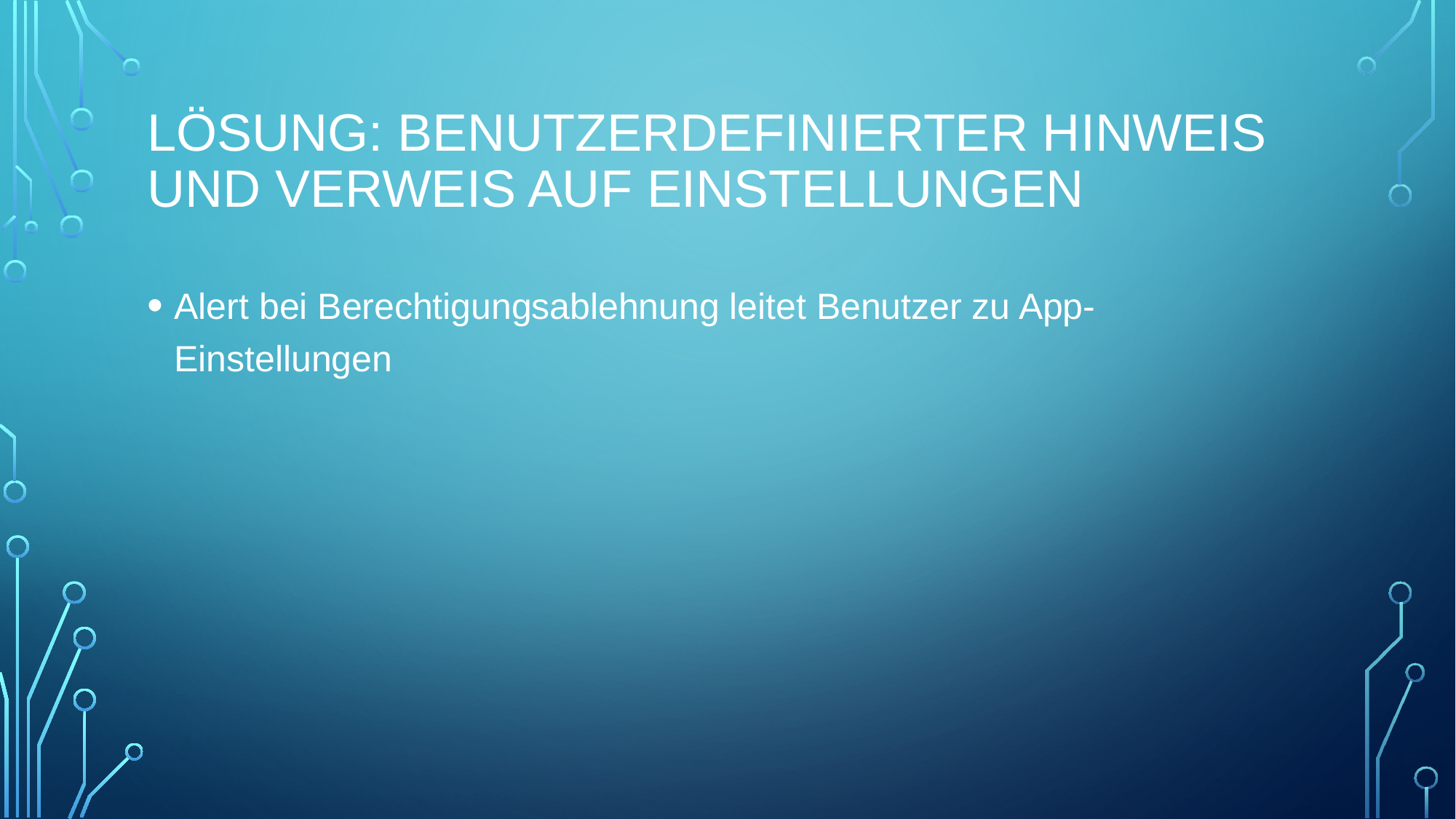

# Lösung: Benutzerdefinierter Hinweis und Verweis auf Einstellungen
Alert bei Berechtigungsablehnung leitet Benutzer zu App-Einstellungen